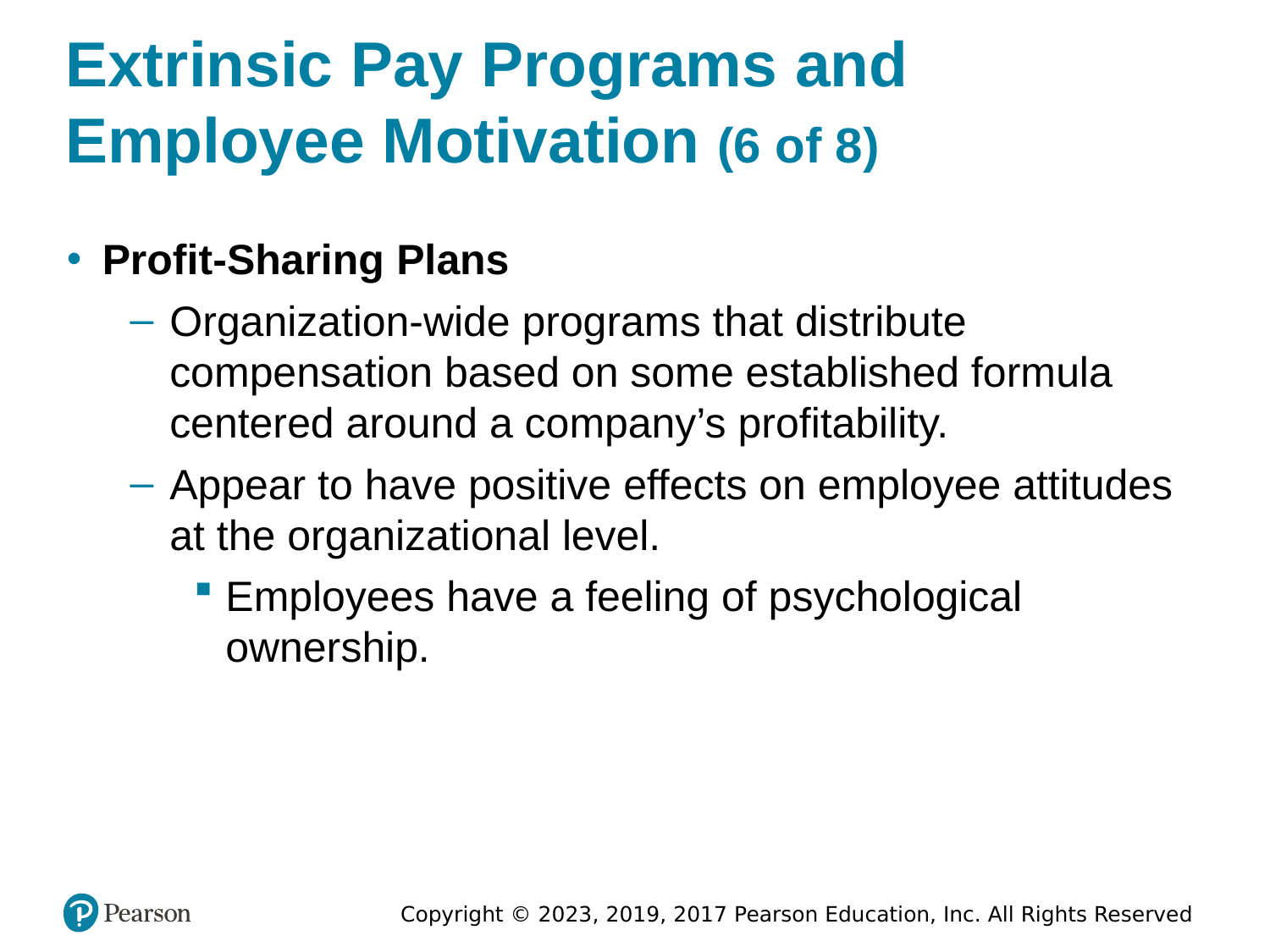

# Extrinsic Pay Programs and Employee Motivation (6 of 8)
Profit-Sharing Plans
Organization-wide programs that distribute compensation based on some established formula centered around a company’s profitability.
Appear to have positive effects on employee attitudes at the organizational level.
Employees have a feeling of psychological ownership.